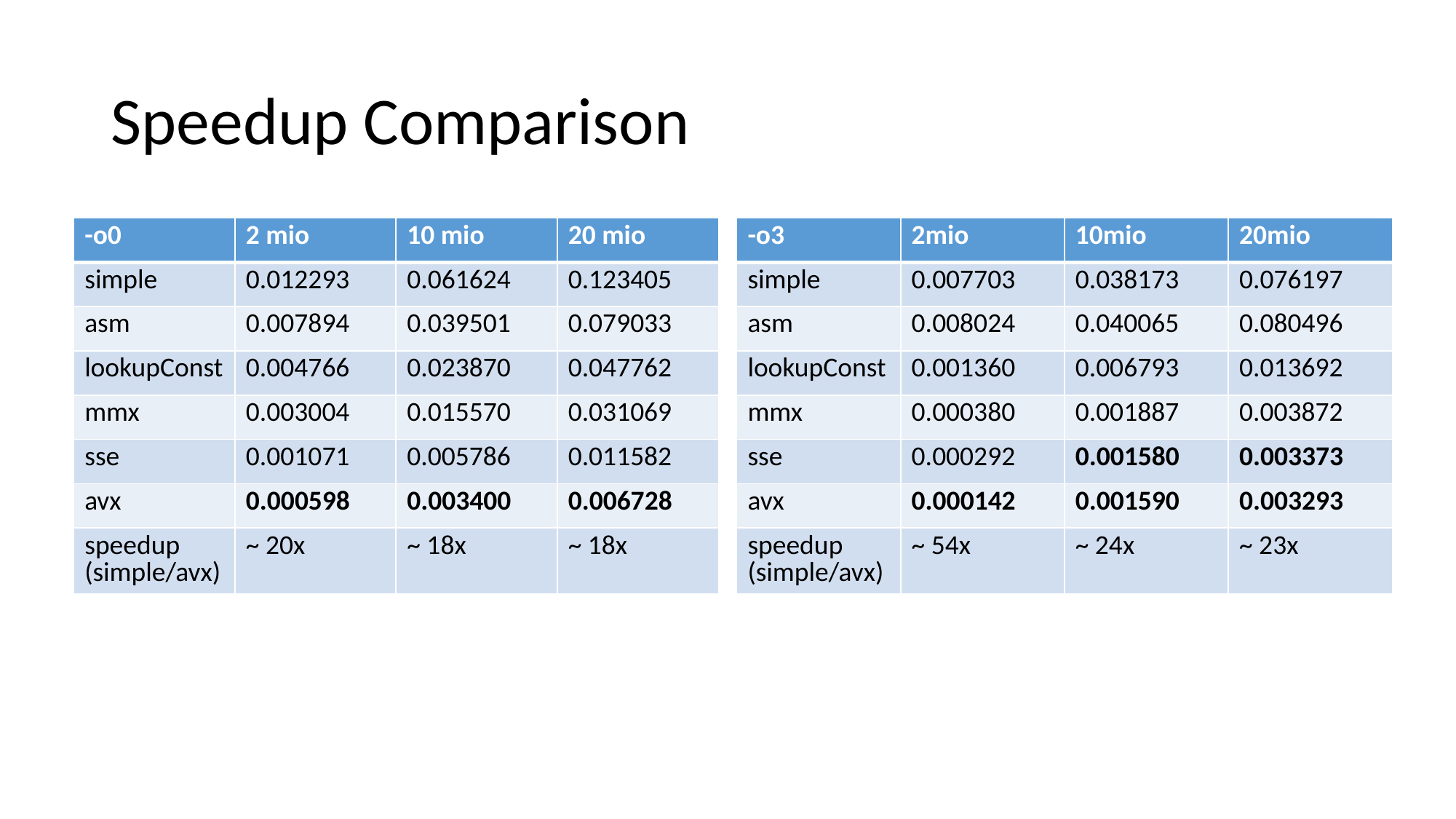

# Speedup Comparison
| -o0 | 2 mio | 10 mio | 20 mio |
| --- | --- | --- | --- |
| simple | 0.012293 | 0.061624 | 0.123405 |
| asm | 0.007894 | 0.039501 | 0.079033 |
| lookupConst | 0.004766 | 0.023870 | 0.047762 |
| mmx | 0.003004 | 0.015570 | 0.031069 |
| sse | 0.001071 | 0.005786 | 0.011582 |
| avx | 0.000598 | 0.003400 | 0.006728 |
| speedup (simple/avx) | ~ 20x | ~ 18x | ~ 18x |
| -o3 | 2mio | 10mio | 20mio |
| --- | --- | --- | --- |
| simple | 0.007703 | 0.038173 | 0.076197 |
| asm | 0.008024 | 0.040065 | 0.080496 |
| lookupConst | 0.001360 | 0.006793 | 0.013692 |
| mmx | 0.000380 | 0.001887 | 0.003872 |
| sse | 0.000292 | 0.001580 | 0.003373 |
| avx | 0.000142 | 0.001590 | 0.003293 |
| speedup (simple/avx) | ~ 54x | ~ 24x | ~ 23x |